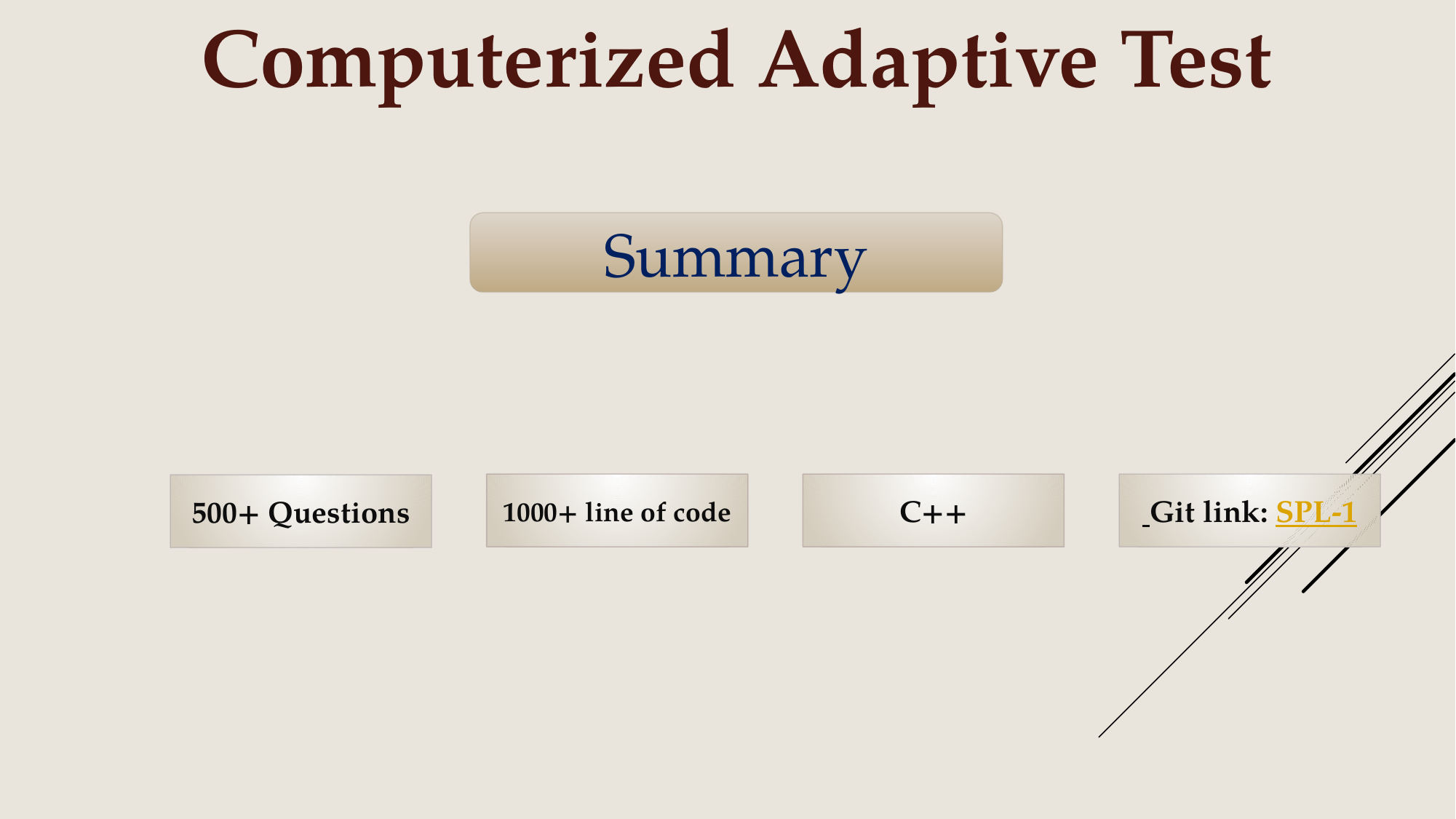

Computerized Adaptive Test
Summary
1000+ line of code
C++
 Git link: SPL-1
500+ Questions